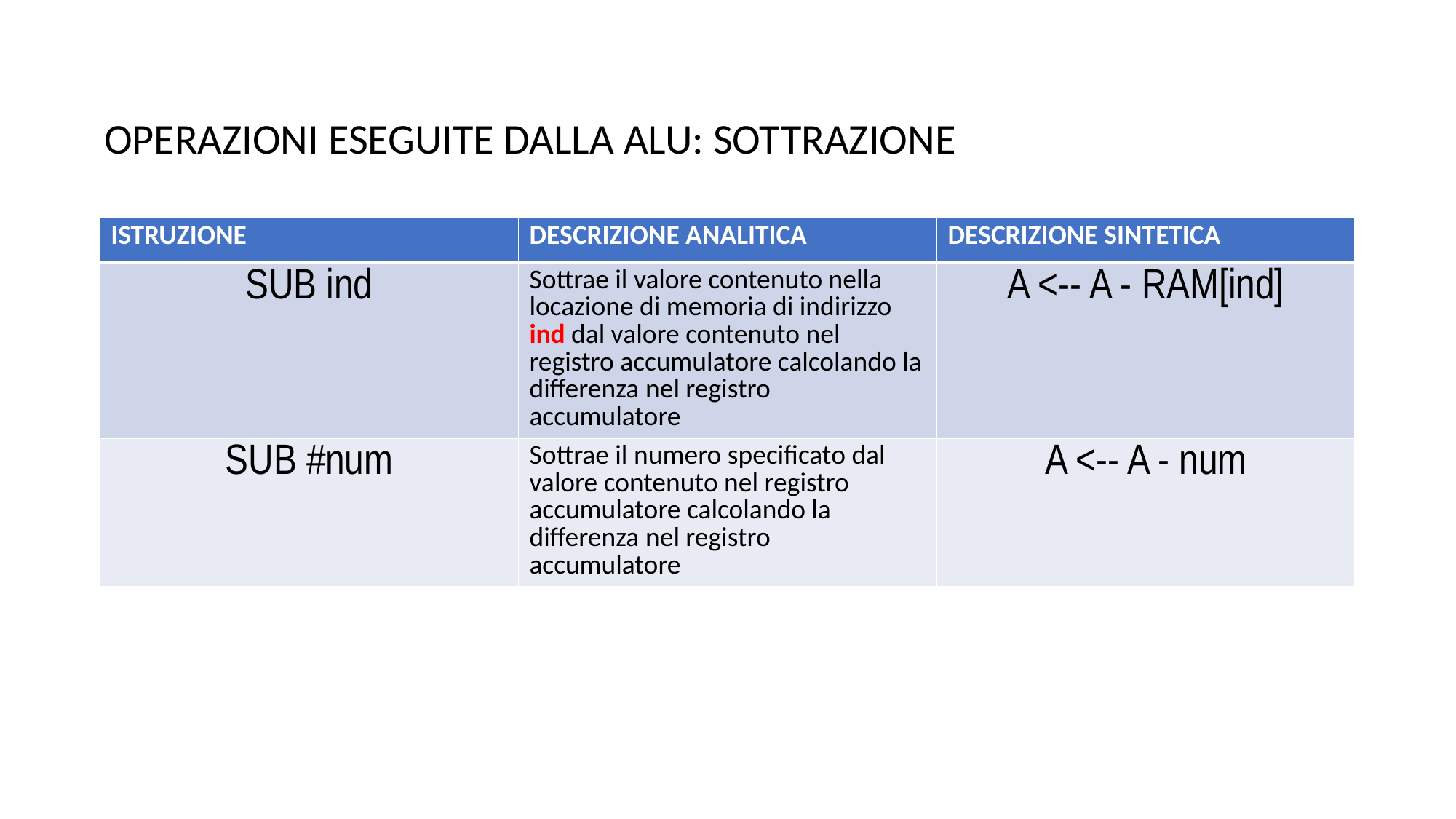

OPERAZIONI ESEGUITE DALLA ALU: SOTTRAZIONE

| ISTRUZIONE | DESCRIZIONE ANALITICA | DESCRIZIONE SINTETICA |
| --- | --- | --- |
| SUB ind | Sottrae il valore contenuto nella locazione di memoria di indirizzo ind dal valore contenuto nel registro accumulatore calcolando la differenza nel registro accumulatore | A <-- A - RAM[ind] |
| SUB #num | Sottrae il numero specificato dal valore contenuto nel registro accumulatore calcolando la differenza nel registro accumulatore | A <-- A - num |